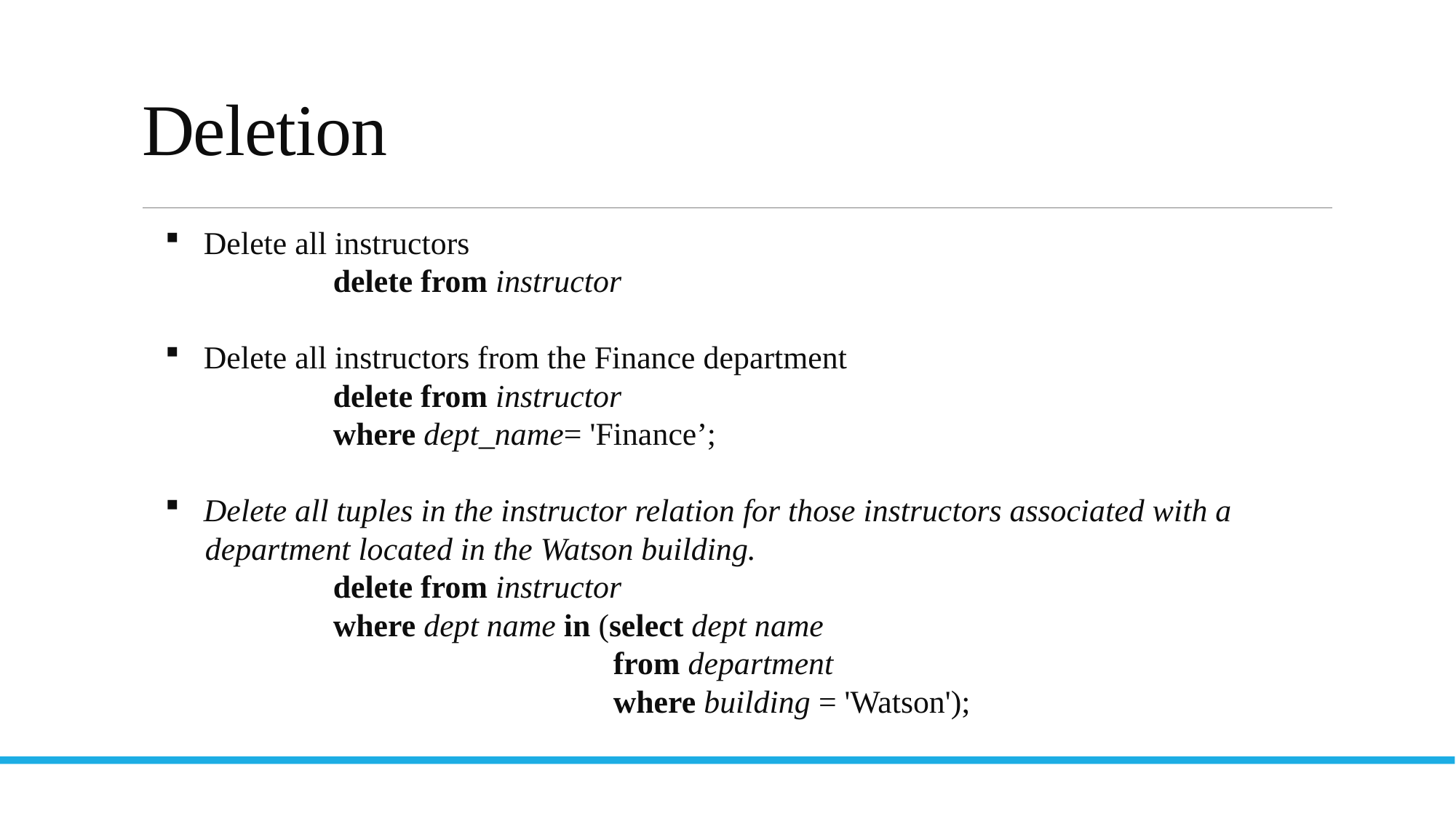

# Deletion
   Delete all instructors
                     delete from instructor

   Delete all instructors from the Finance department
                     delete from instructor
                     where dept_name= 'Finance’;

   Delete all tuples in the instructor relation for those instructors associated with a
     department located in the Watson building.
                     delete from instructor
                     where dept name in (select dept name
                                                        from department
                                                        where building = 'Watson');